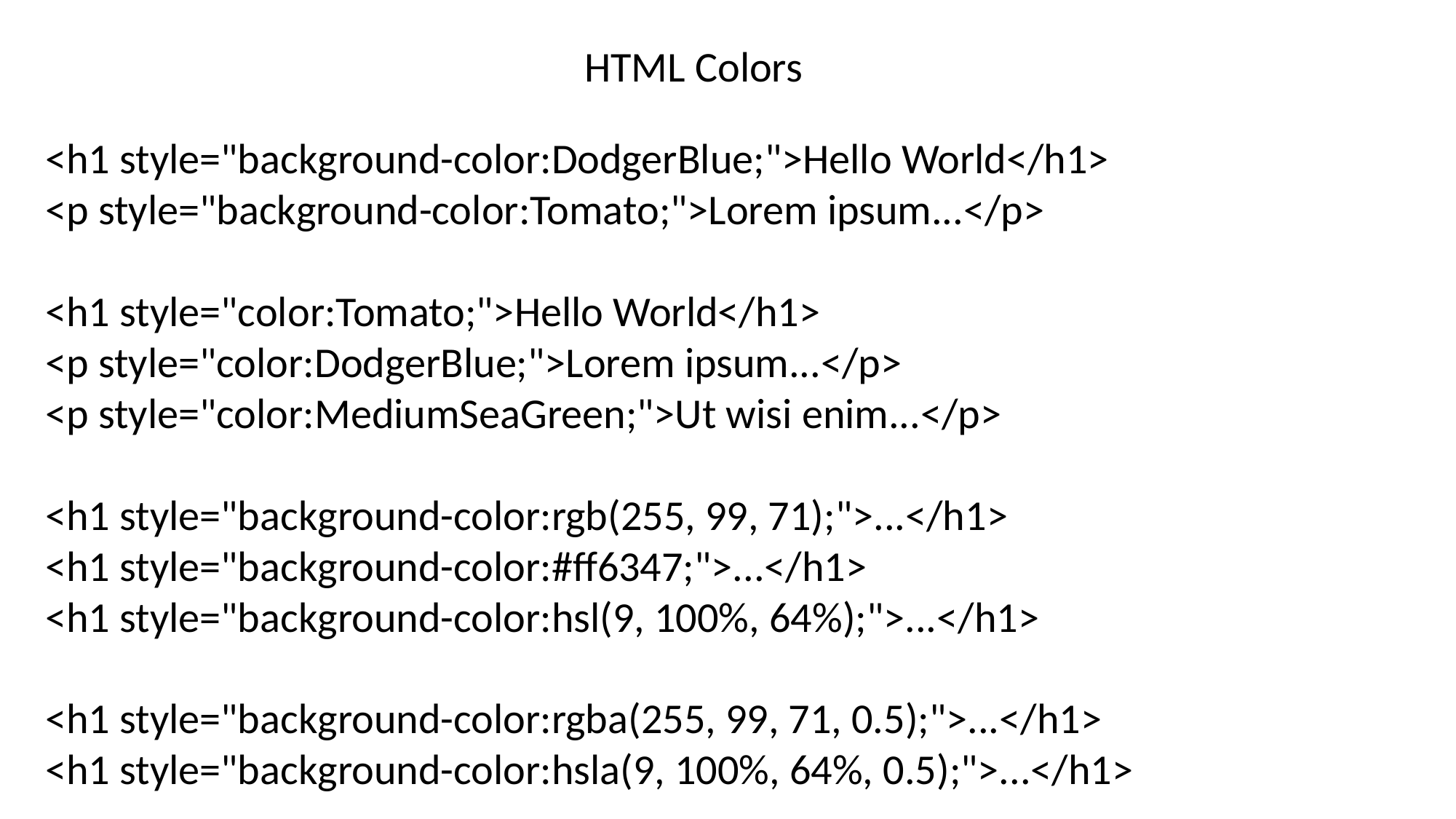

HTML Colors
<h1 style="background-color:DodgerBlue;">Hello World</h1>
<p style="background-color:Tomato;">Lorem ipsum...</p>

<h1 style="color:Tomato;">Hello World</h1>
<p style="color:DodgerBlue;">Lorem ipsum...</p>
<p style="color:MediumSeaGreen;">Ut wisi enim...</p>

<h1 style="background-color:rgb(255, 99, 71);">...</h1>
<h1 style="background-color:#ff6347;">...</h1>
<h1 style="background-color:hsl(9, 100%, 64%);">...</h1>
<h1 style="background-color:rgba(255, 99, 71, 0.5);">...</h1>
<h1 style="background-color:hsla(9, 100%, 64%, 0.5);">...</h1>